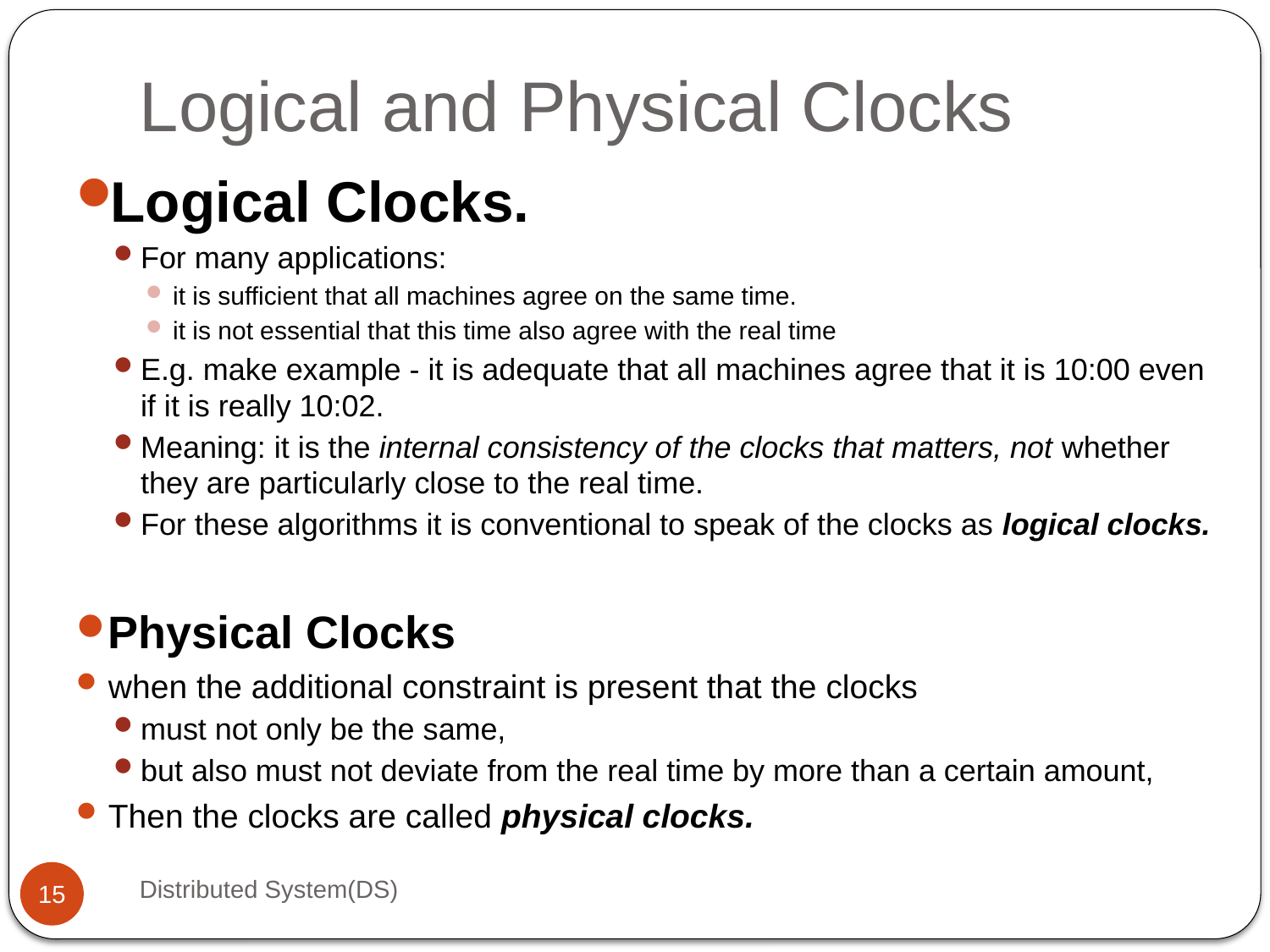

# Logical and Physical Clocks
Logical Clocks.
For many applications:
it is sufficient that all machines agree on the same time.
it is not essential that this time also agree with the real time
E.g. make example - it is adequate that all machines agree that it is 10:00 even if it is really 10:02.
Meaning: it is the internal consistency of the clocks that matters, not whether they are particularly close to the real time.
For these algorithms it is conventional to speak of the clocks as logical clocks.

Physical Clocks
when the additional constraint is present that the clocks
must not only be the same,
but also must not deviate from the real time by more than a certain amount,
Then the clocks are called physical clocks.
Distributed System(DS)
15